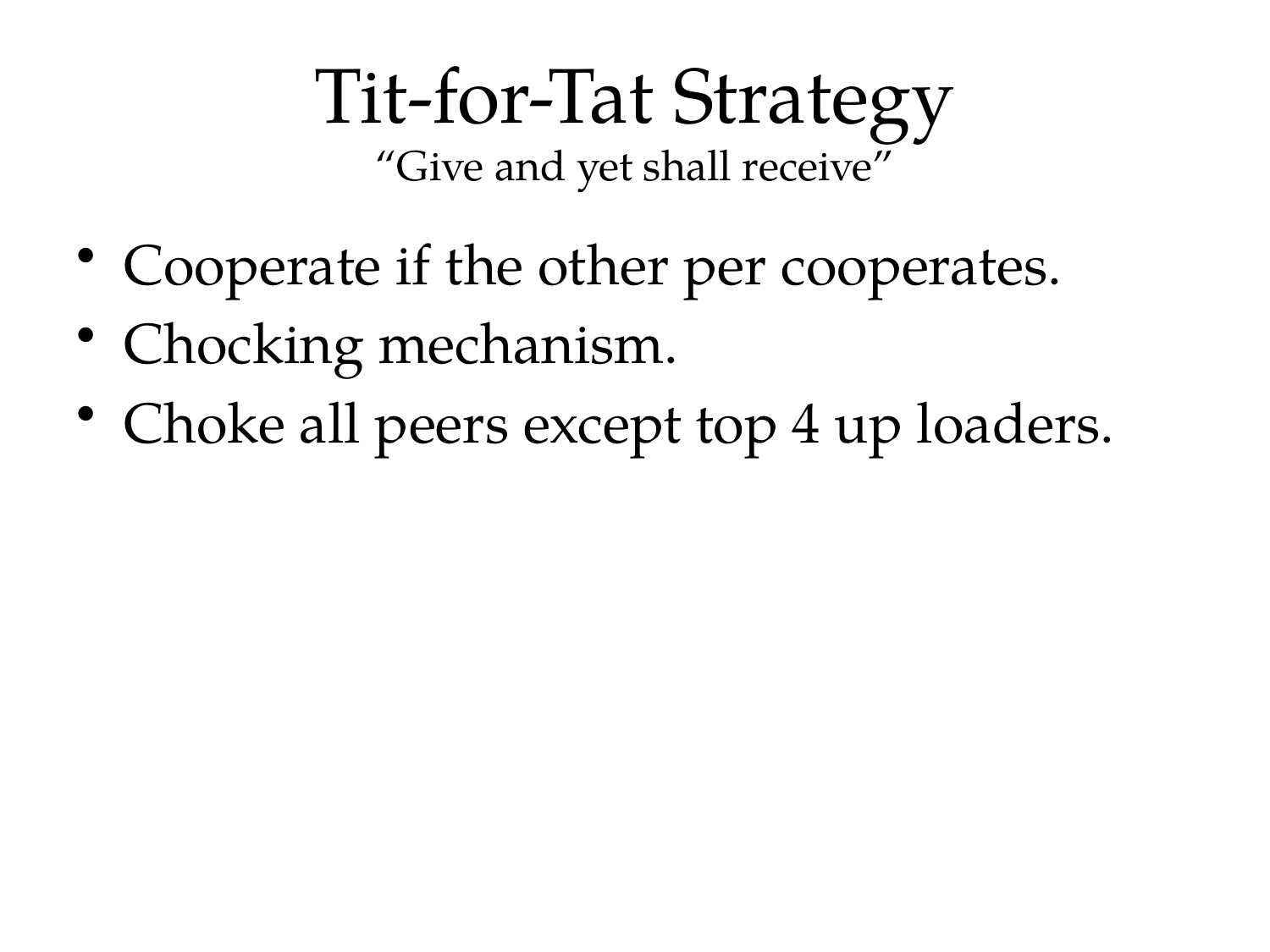

# Tit-for-Tat Strategy “Give and yet shall receive”
Cooperate if the other per cooperates.
Chocking mechanism.
Choke all peers except top 4 up loaders.